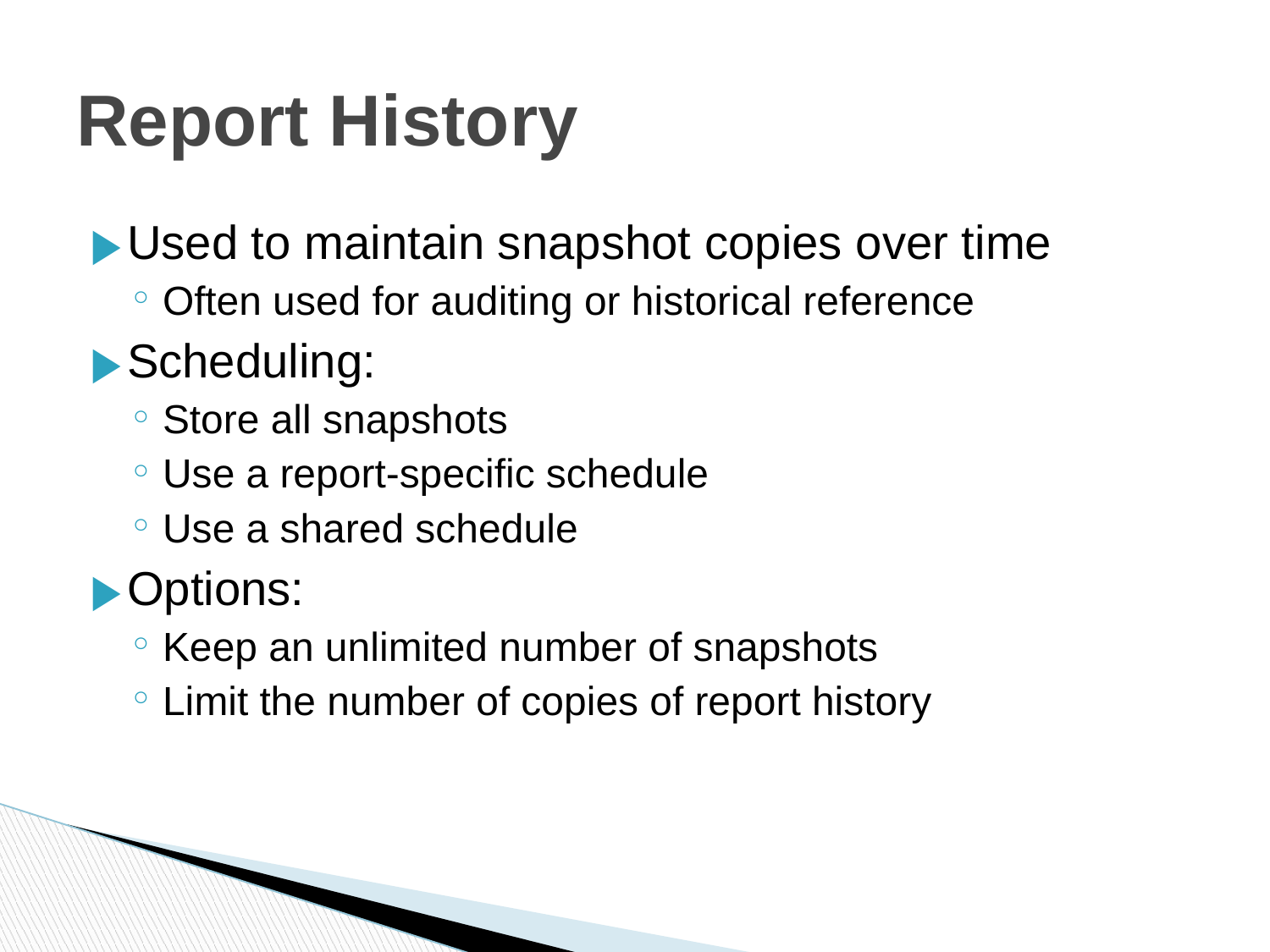

# Report History
Used to maintain snapshot copies over time
Often used for auditing or historical reference
Scheduling:
Store all snapshots
Use a report-specific schedule
Use a shared schedule
Options:
Keep an unlimited number of snapshots
Limit the number of copies of report history